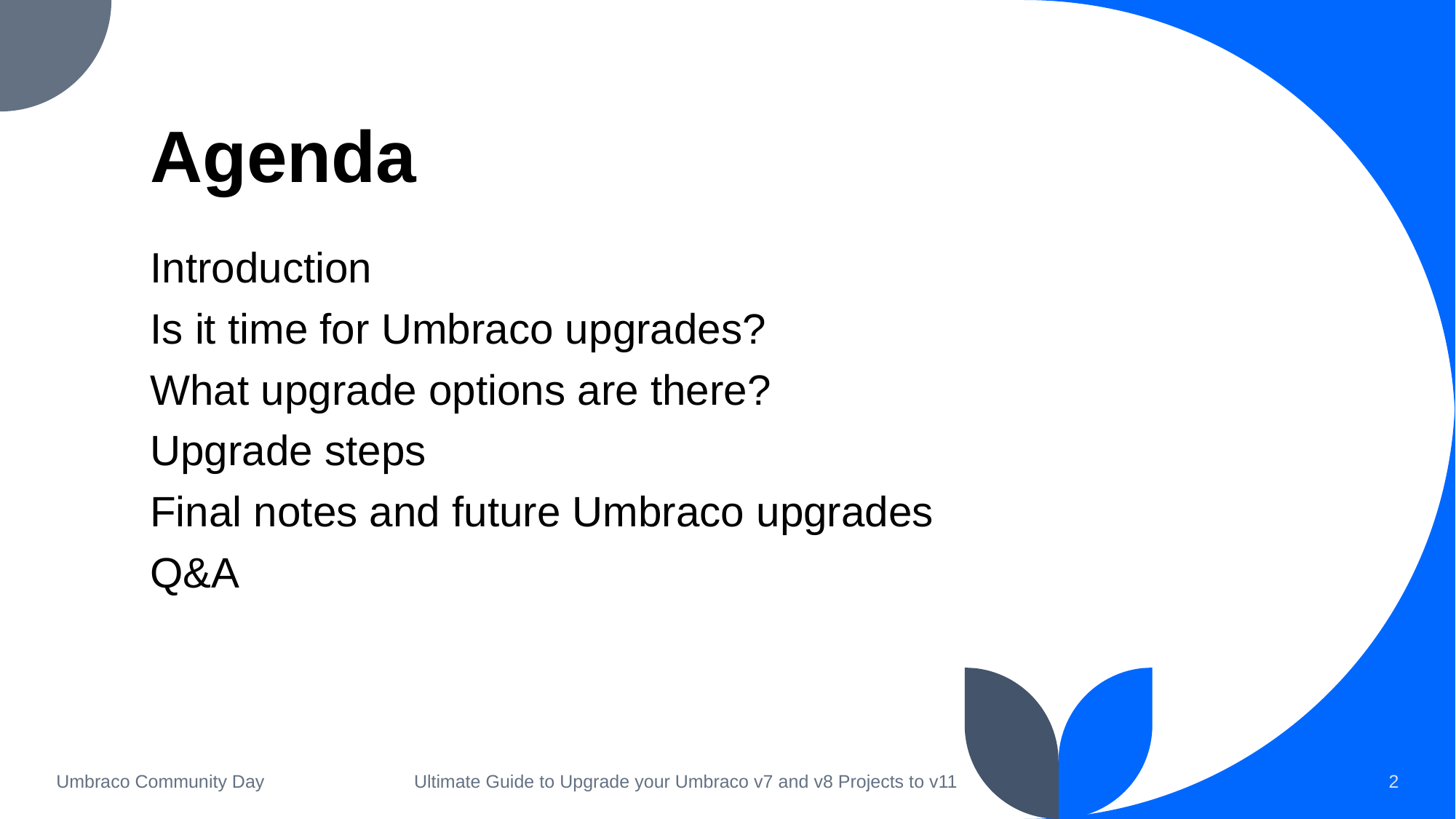

# Agenda
Introduction
Is it time for Umbraco upgrades?
What upgrade options are there?
Upgrade steps
Final notes and future Umbraco upgrades
Q&A

Umbraco Community Day
Ultimate Guide to Upgrade your Umbraco v7 and v8 Projects to v11
2